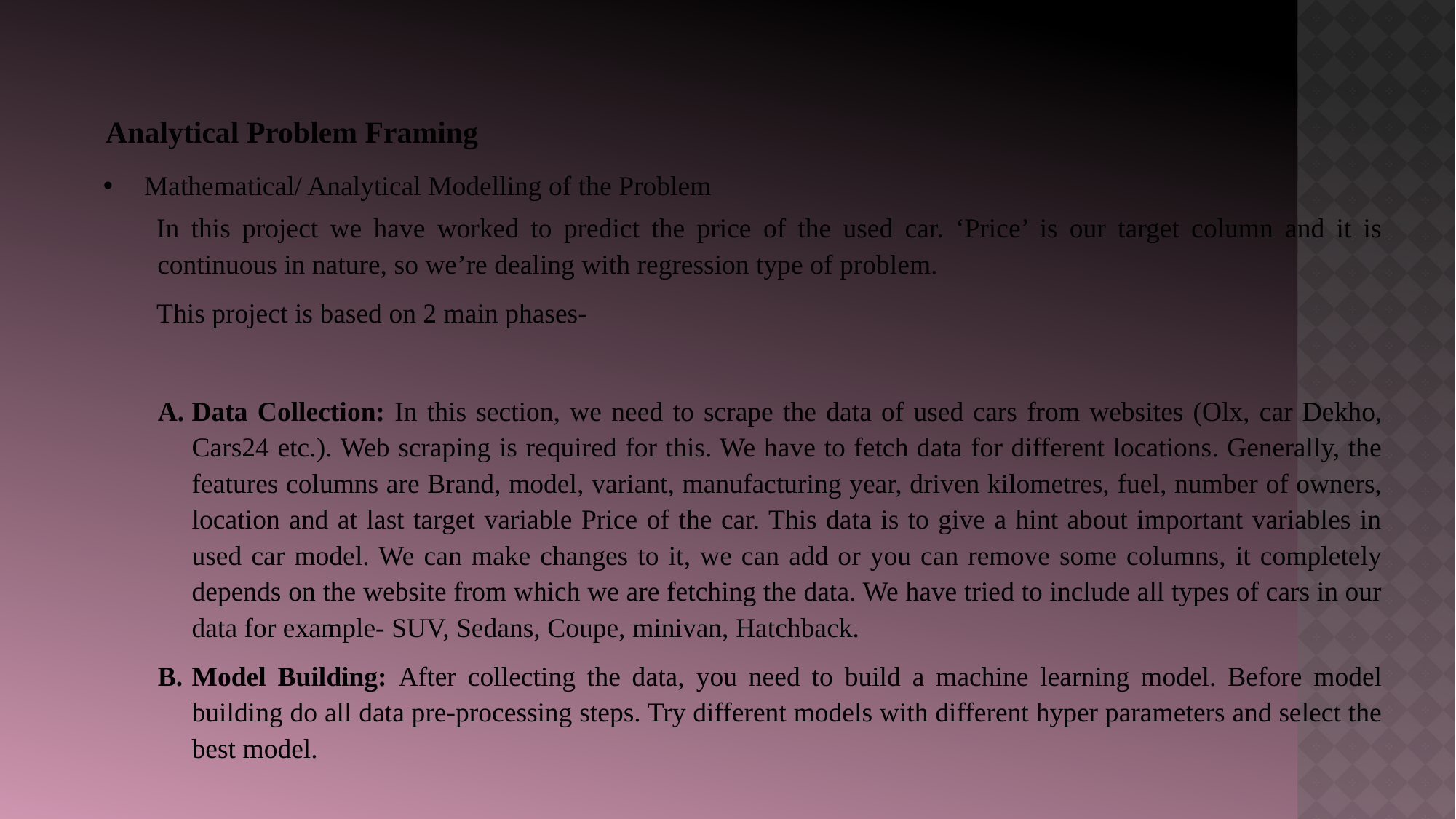

Analytical Problem Framing
Mathematical/ Analytical Modelling of the Problem
In this project we have worked to predict the price of the used car. ‘Price’ is our target column and it is continuous in nature, so we’re dealing with regression type of problem.
This project is based on 2 main phases-

Data Collection: In this section, we need to scrape the data of used cars from websites (Olx, car Dekho, Cars24 etc.). Web scraping is required for this. We have to fetch data for different locations. Generally, the features columns are Brand, model, variant, manufacturing year, driven kilometres, fuel, number of owners, location and at last target variable Price of the car. This data is to give a hint about important variables in used car model. We can make changes to it, we can add or you can remove some columns, it completely depends on the website from which we are fetching the data. We have tried to include all types of cars in our data for example- SUV, Sedans, Coupe, minivan, Hatchback.
Model Building: After collecting the data, you need to build a machine learning model. Before model building do all data pre-processing steps. Try different models with different hyper parameters and select the best model.